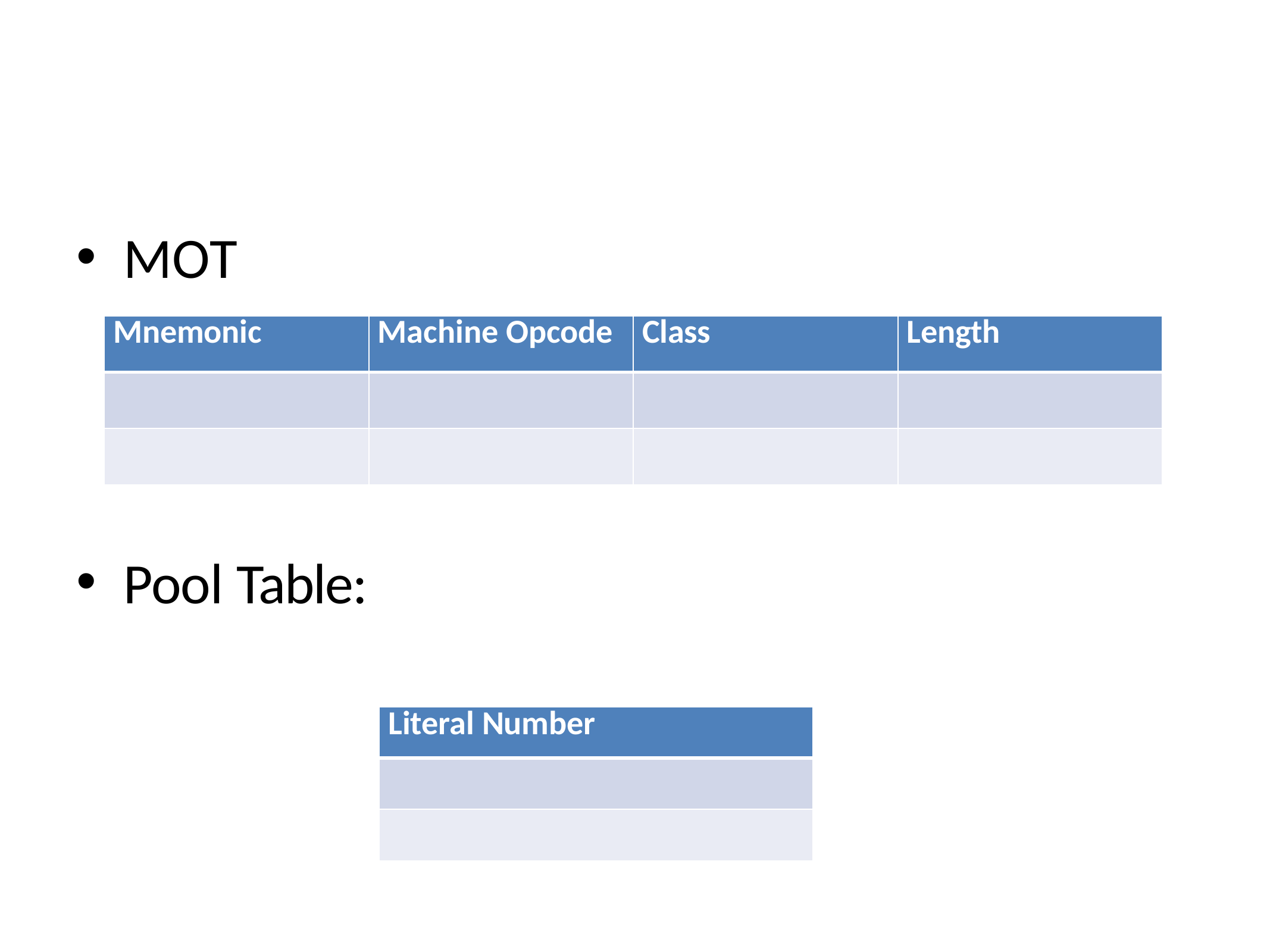

MOT:
| Mnemonic | Machine Opcode | Class | Length |
| --- | --- | --- | --- |
|  |  |  |  |
|  |  |  |  |
Pool Table:
| Literal Number |
| --- |
|  |
|  |